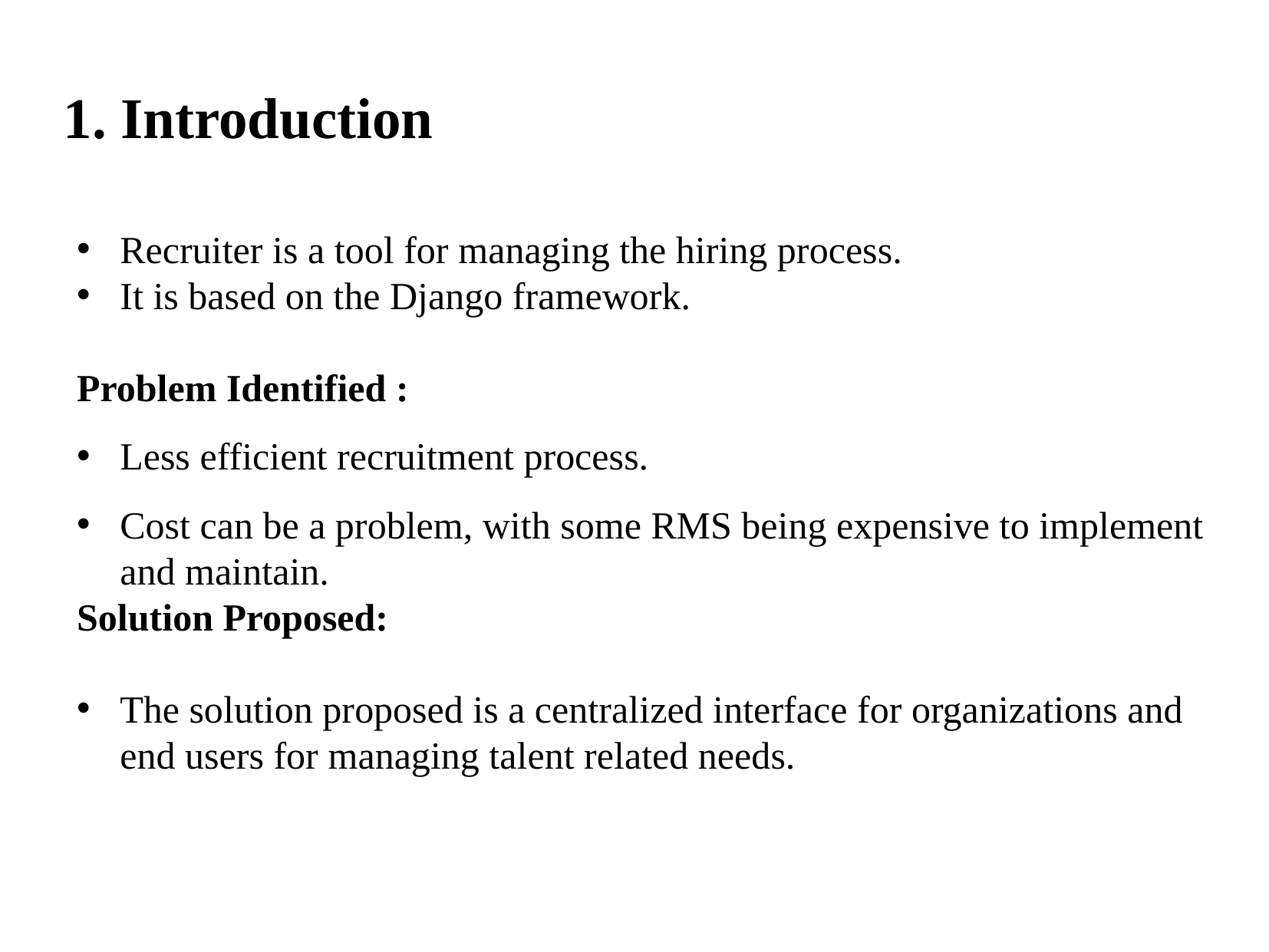

1. Introduction
Recruiter is a tool for managing the hiring process.
It is based on the Django framework.

Problem Identified :
Less efficient recruitment process.
Cost can be a problem, with some RMS being expensive to implement and maintain.
Solution Proposed:

The solution proposed is a centralized interface for organizations and end users for managing talent related needs.